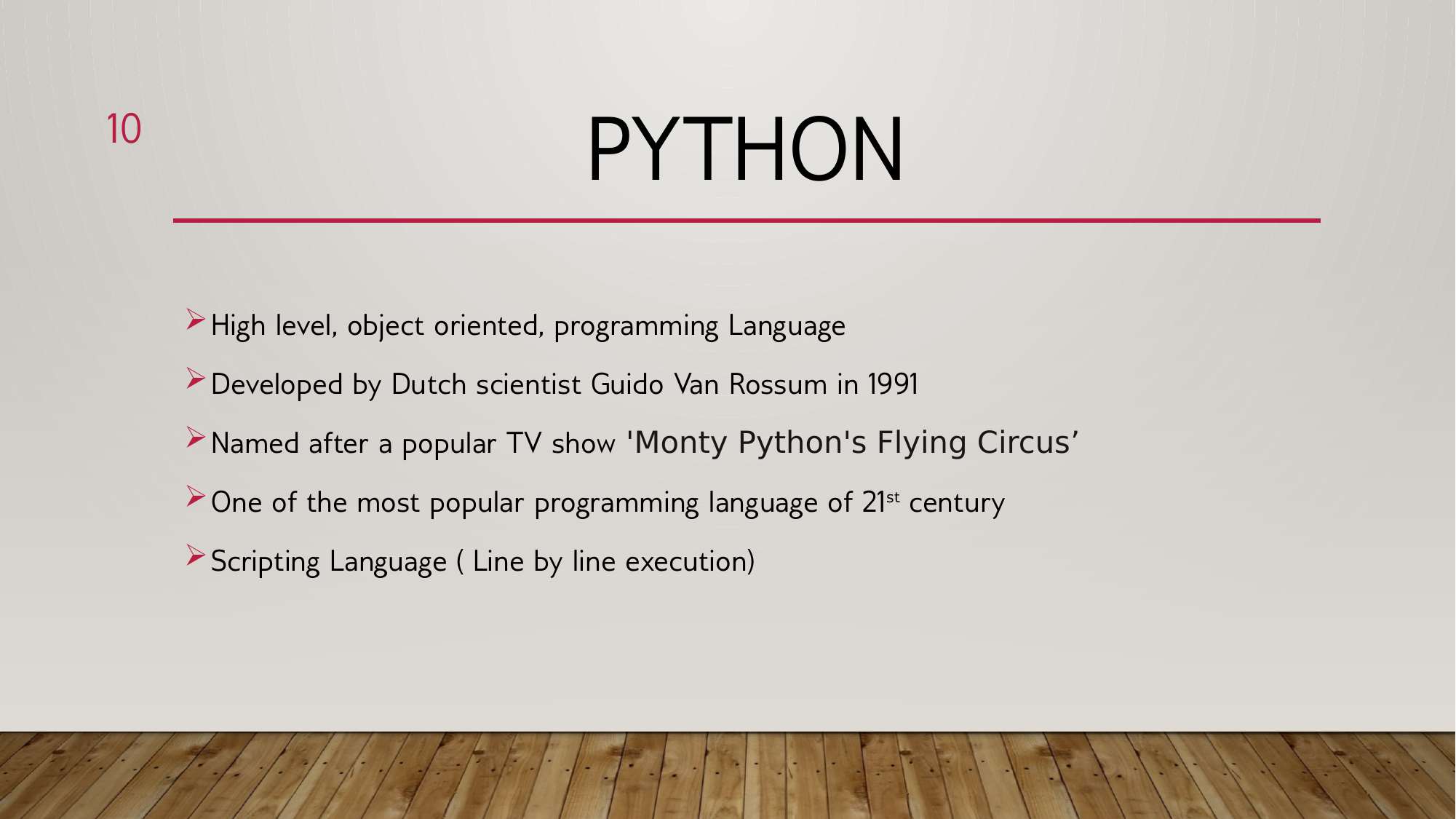

10
# PYTHON

High level, object oriented, programming Language
Developed by Dutch scientist Guido Van Rossum in 1991
Named after a popular TV show 'Monty Python's Flying Circus’
One of the most popular programming language of 21st century
Scripting Language ( Line by line execution)